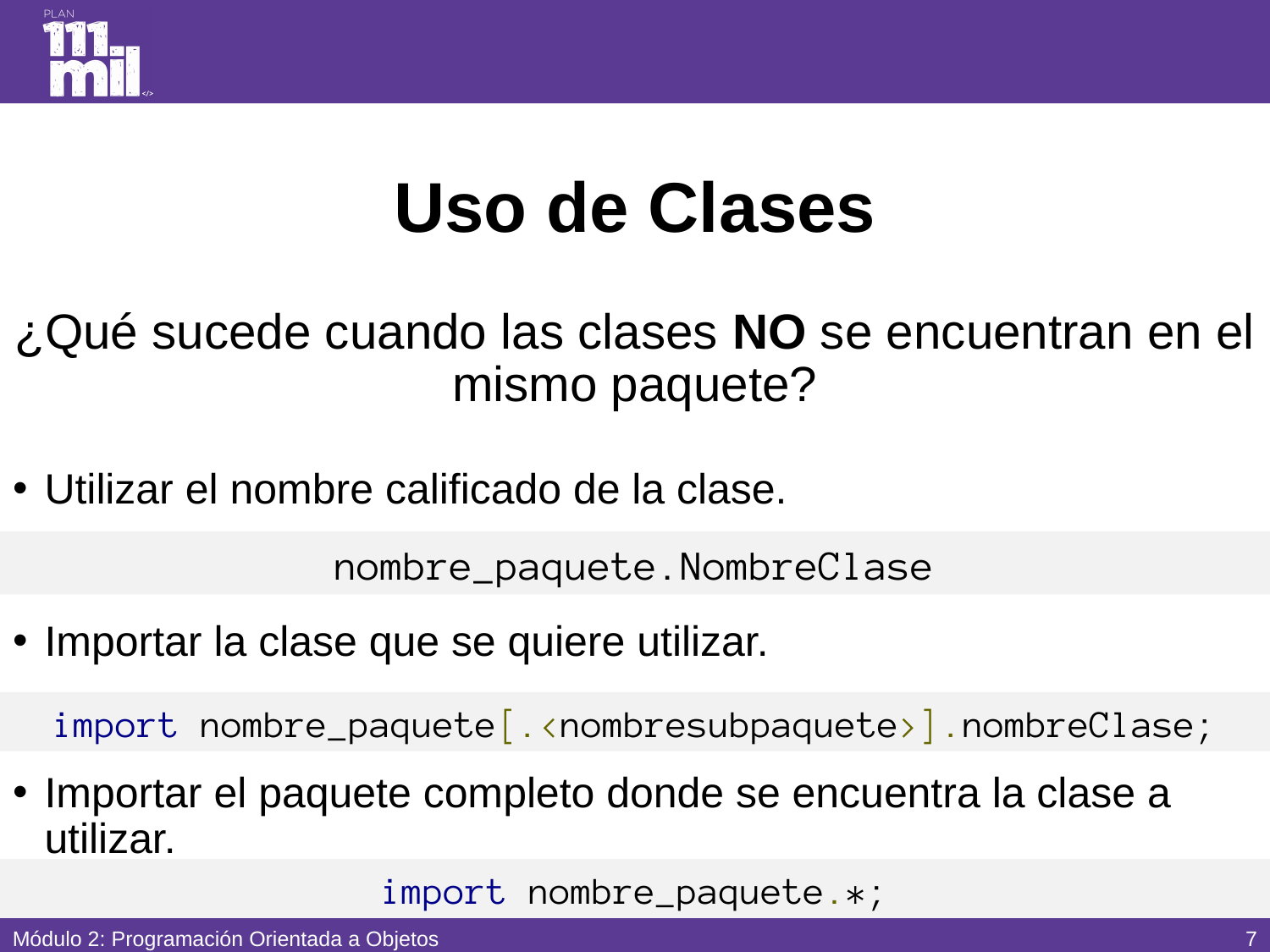

# Uso de Clases
¿Qué sucede cuando las clases NO se encuentran en el mismo paquete?

Utilizar el nombre calificado de la clase.

Importar la clase que se quiere utilizar.

Importar el paquete completo donde se encuentra la clase a utilizar.
nombre_paquete.NombreClase
import nombre_paquete[.<nombresubpaquete>].nombreClase;
import nombre_paquete.*;
7
Módulo 2: Programación Orientada a Objetos